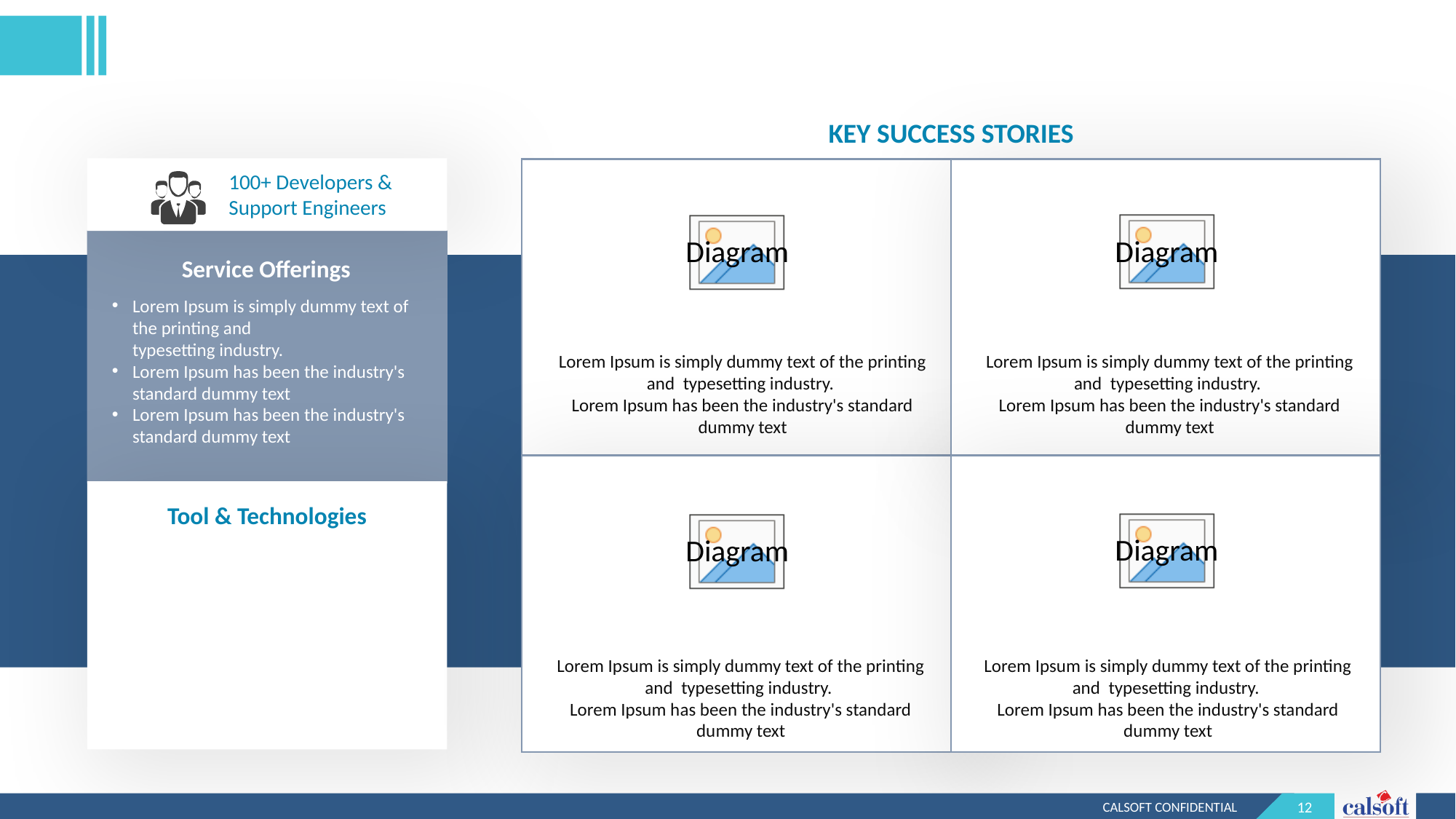

#

KEY SUCCESS STORIES
100+ Developers & Support Engineers

Service Offerings
Lorem Ipsum is simply dummy text of the printing and
typesetting industry.
Lorem Ipsum has been the industry's standard dummy text
Lorem Ipsum has been the industry's standard dummy text

Lorem Ipsum is simply dummy text of the printing and  typesetting industry.
Lorem Ipsum has been the industry's standard dummy text
Lorem Ipsum is simply dummy text of the printing and  typesetting industry.
Lorem Ipsum has been the industry's standard dummy text

Tool & Technologies
Lorem Ipsum is simply dummy text of the printing and  typesetting industry.
Lorem Ipsum has been the industry's standard dummy text
Lorem Ipsum is simply dummy text of the printing and  typesetting industry.
Lorem Ipsum has been the industry's standard dummy text
CALSOFT CONFIDENTIAL
12